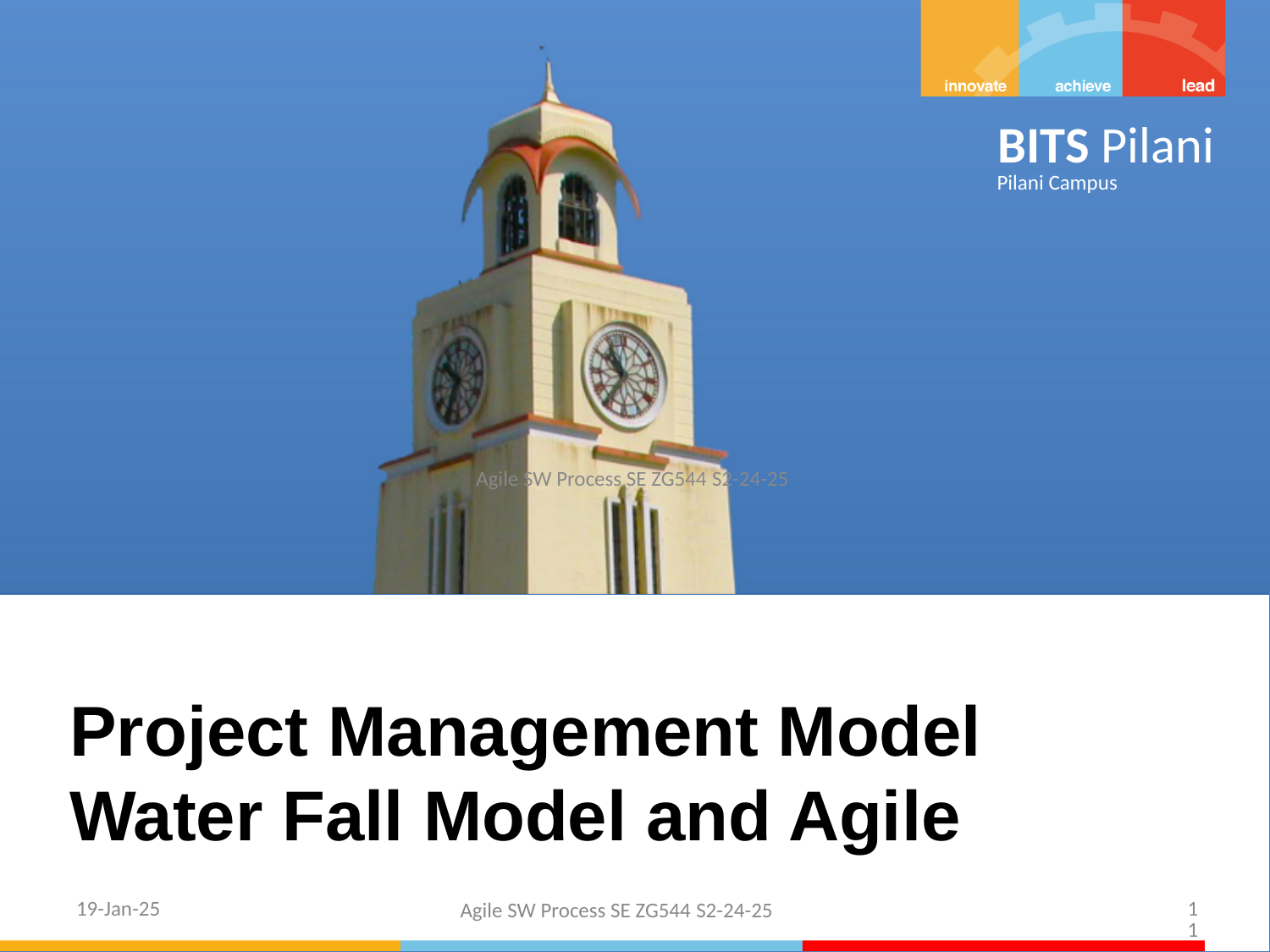

Agile SW Process SE ZG544 S2-24-25
Project Management Model
Water Fall Model and Agile
19-Jan-25
Agile SW Process SE ZG544 S2-24-25
11